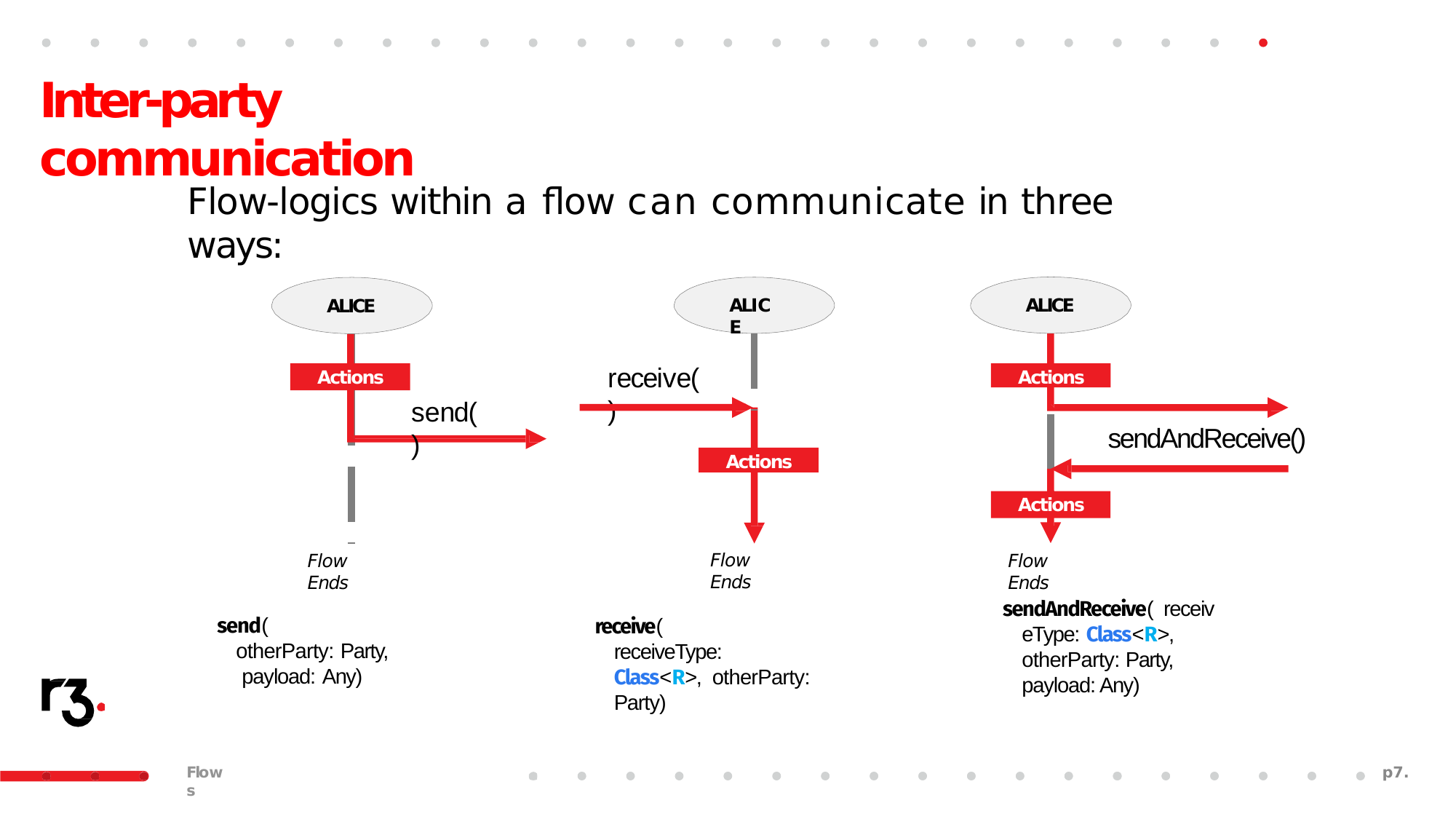

# Inter-party communication
Flow-logics within a flow can communicate in three ways:

ALICE
ALICE
ALICE

receive()

Actions
Actions

send()

sendAndReceive()
Actions

Actions
Flow Ends
Flow Ends
Flow Ends
sendAndReceive(  receiveType: Class<R>,  otherParty: Party,  payload: Any)
send(
otherParty: Party,  payload: Any)
receive(
receiveType: Class<R>,  otherParty: Party)
Flows
p7.